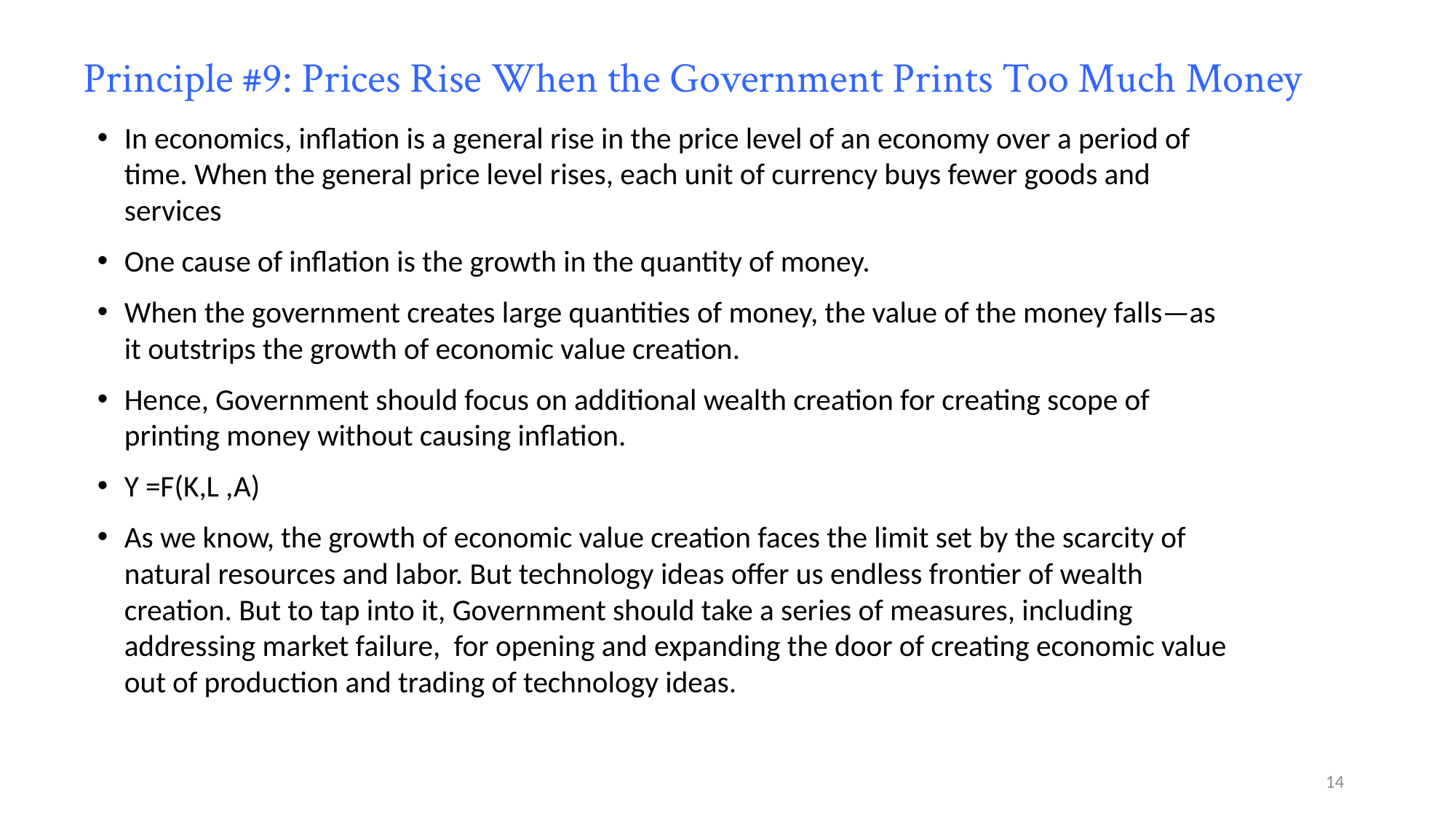

# Principle #9: Prices Rise When the Government Prints Too Much Money
In economics, inflation is a general rise in the price level of an economy over a period of time. When the general price level rises, each unit of currency buys fewer goods and services
One cause of inflation is the growth in the quantity of money.
When the government creates large quantities of money, the value of the money falls—as it outstrips the growth of economic value creation.
Hence, Government should focus on additional wealth creation for creating scope of printing money without causing inflation.
Y =F(K,L ,A)
As we know, the growth of economic value creation faces the limit set by the scarcity of natural resources and labor. But technology ideas offer us endless frontier of wealth creation. But to tap into it, Government should take a series of measures, including addressing market failure,  for opening and expanding the door of creating economic value out of production and trading of technology ideas.
14